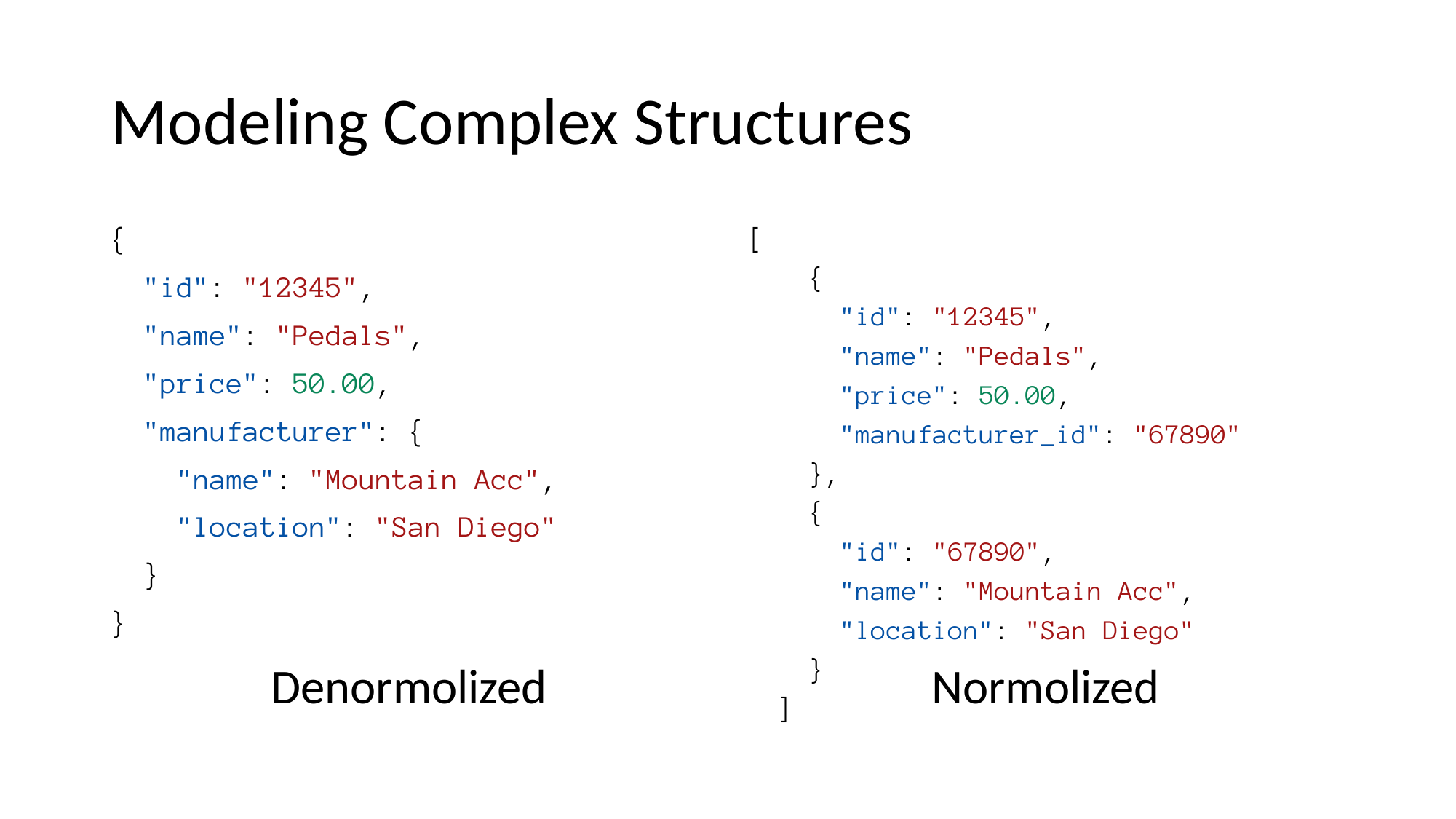

# Modeling Complex Structures
{
  "id": "12345",
  "name": "Pedals",
  "price": 50.00,
  "manufacturer": {
    "name": "Mountain Acc",
    "location": "San Diego"
  }
}
[
    {
      "id": "12345",
      "name": "Pedals",
      "price": 50.00,
      "manufacturer_id": "67890"
    },
    {
      "id": "67890",
      "name": "Mountain Acc",
      "location": "San Diego"
    }
  ]

Normolized
Denormolized